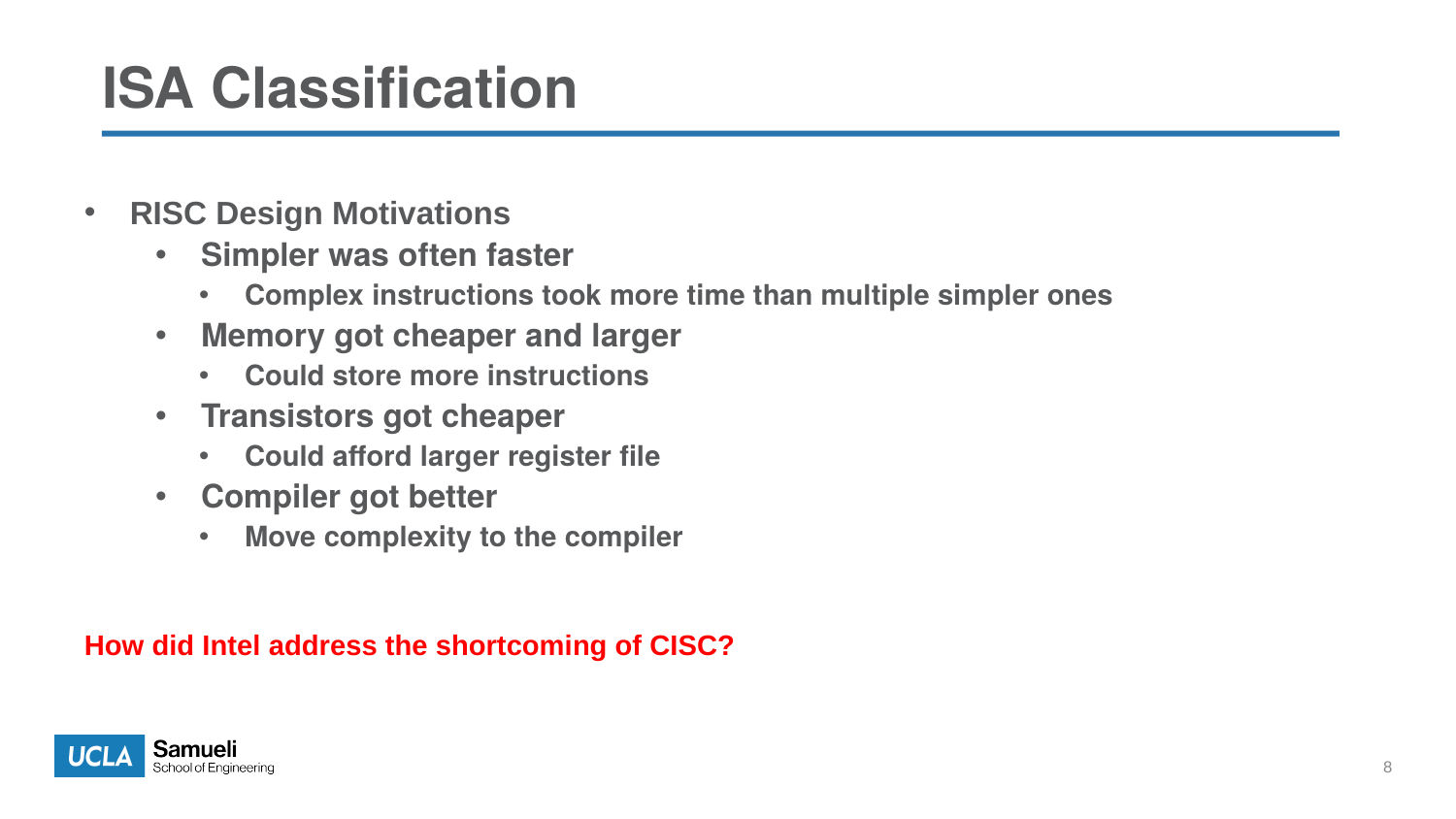

# ISA Classification
RISC Design Motivations
Simpler was often faster
Complex instructions took more time than multiple simpler ones
Memory got cheaper and larger
Could store more instructions
Transistors got cheaper
Could afford larger register file
Compiler got better
Move complexity to the compiler

How did Intel address the shortcoming of CISC?
8